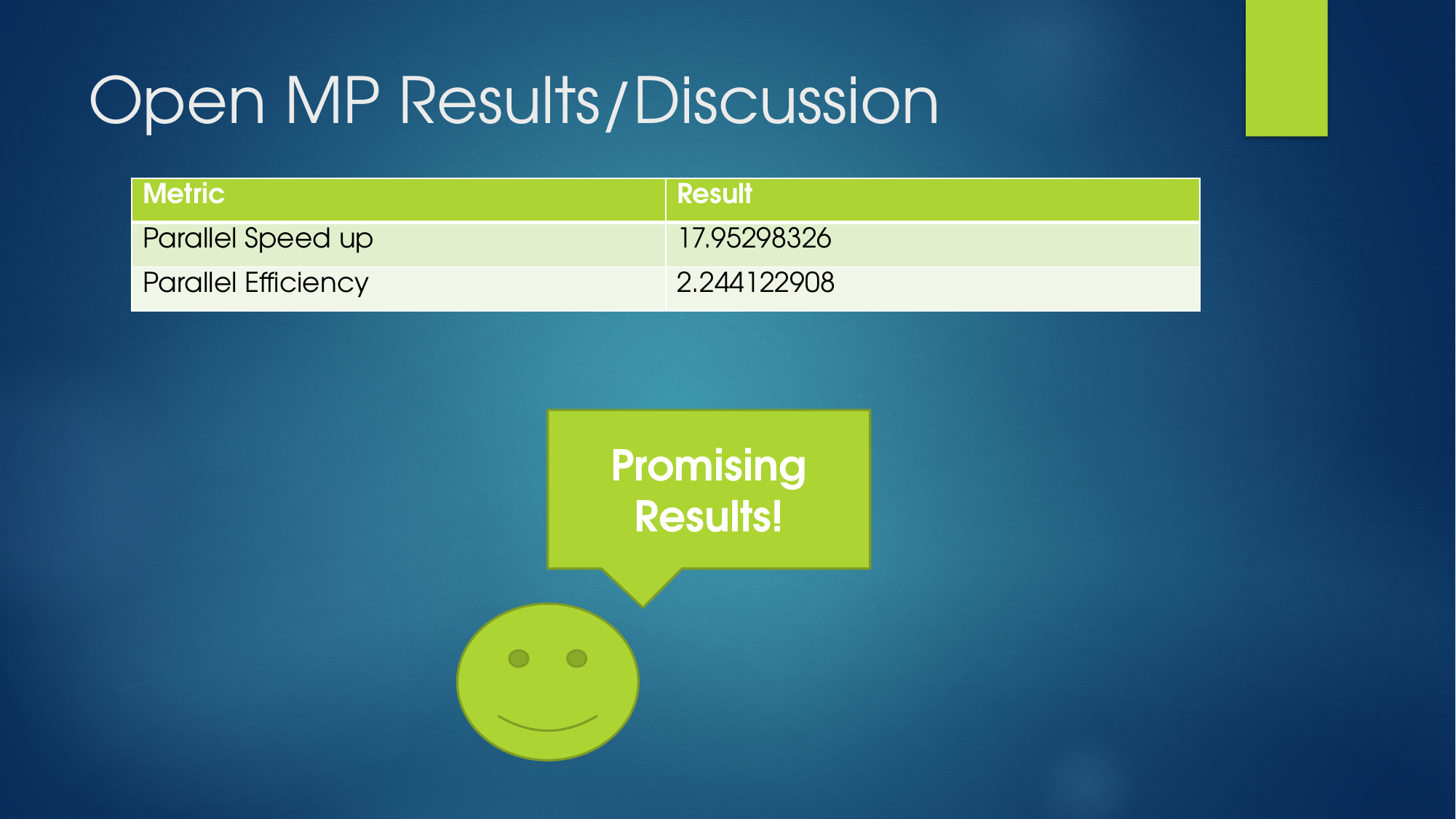

# Open MP Results/Discussion
| Metric | Result |
| --- | --- |
| Parallel Speed up | 17.95298326 |
| Parallel Efficiency | 2.244122908 |
Promising Results!